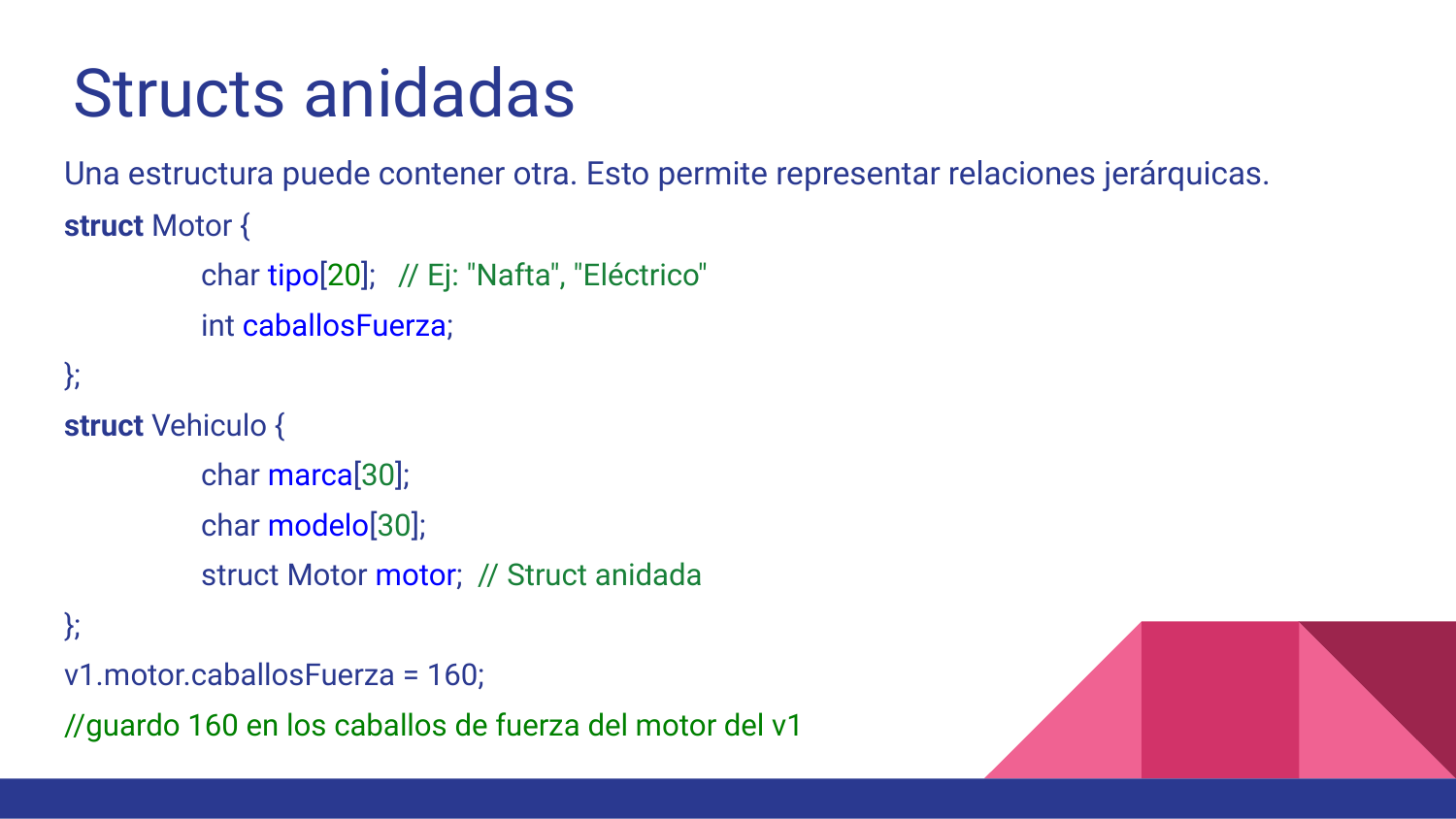

# Structs anidadas
Una estructura puede contener otra. Esto permite representar relaciones jerárquicas.
struct Motor {
	char tipo[20];   // Ej: "Nafta", "Eléctrico"
	int caballosFuerza;
};
struct Vehiculo {
	char marca[30];
	char modelo[30];
	struct Motor motor;  // Struct anidada
};
v1.motor.caballosFuerza = 160;
//guardo 160 en los caballos de fuerza del motor del v1